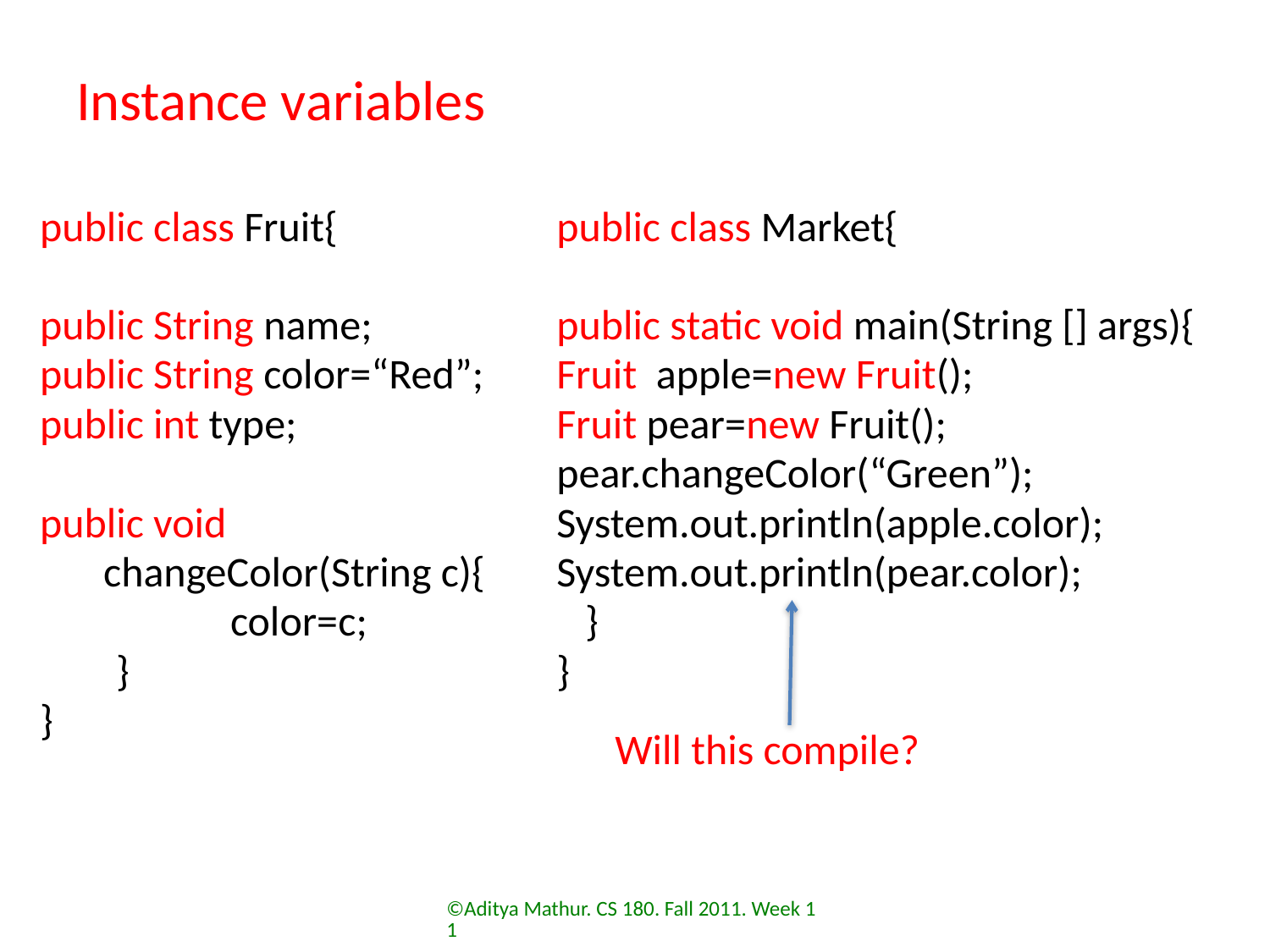

# Instance variables
public class Fruit{

public String name;
public String color=“Red”;
public int type;

public void changeColor(String c){
		color=c;
        }
}

public class Market{

public static void main(String [] args){
Fruit  apple=new Fruit();
Fruit pear=new Fruit();
pear.changeColor(“Green”);
System.out.println(apple.color);
System.out.println(pear.color);
   }
}

Will this compile?
©Aditya Mathur. CS 180. Fall 2011. Week 11